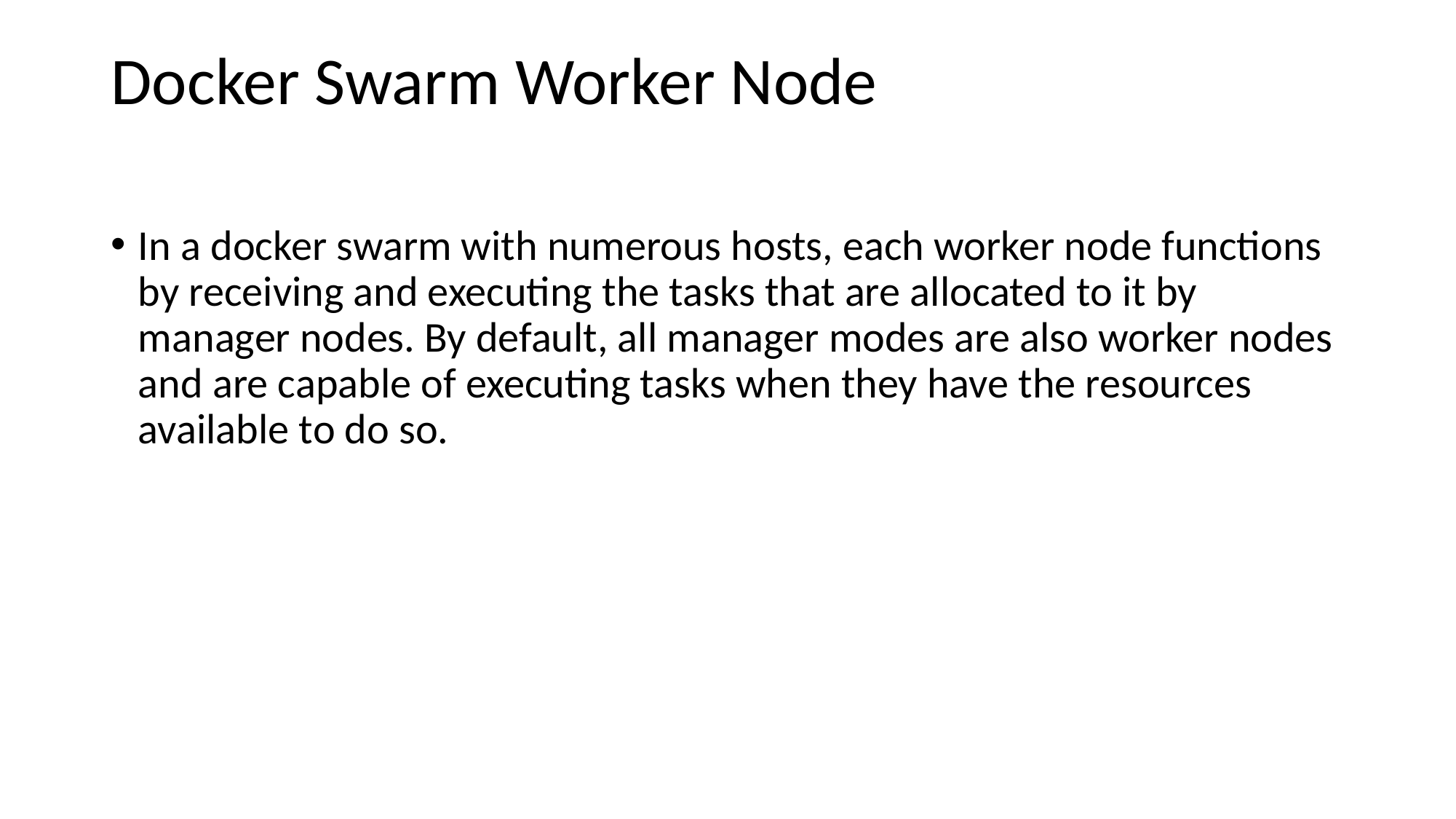

# Docker Swarm Worker Node
In a docker swarm with numerous hosts, each worker node functions by receiving and executing the tasks that are allocated to it by manager nodes. By default, all manager modes are also worker nodes and are capable of executing tasks when they have the resources available to do so.